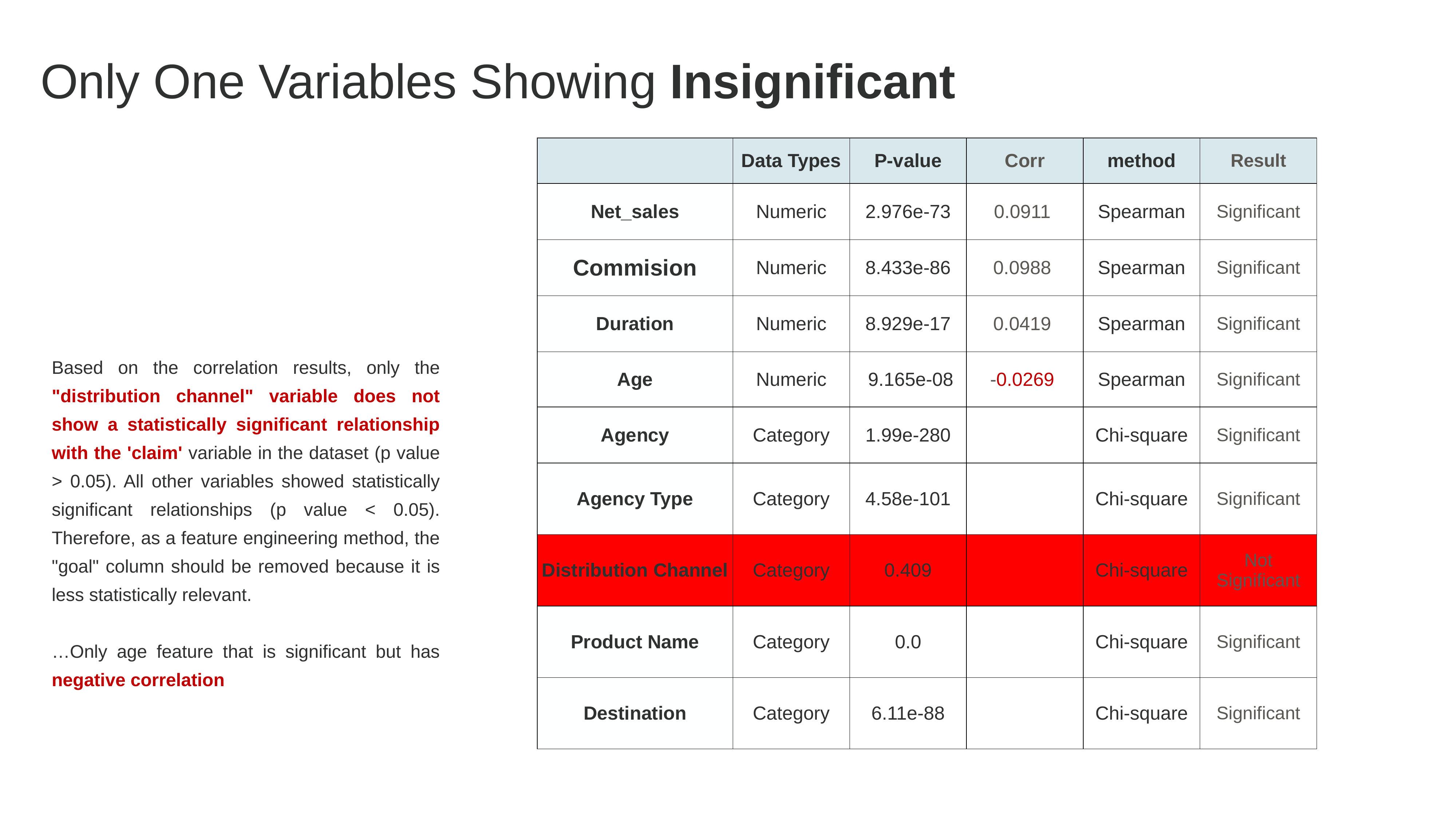

Only One Variables Showing Insignificant
|  | Data Types | P-value | Corr | method | Result |
| --- | --- | --- | --- | --- | --- |
| Net\_sales | Numeric | 2.976e-73 | 0.0911 | Spearman | Significant |
| Commision | Numeric | 8.433e-86 | 0.0988 | Spearman | Significant |
| Duration | Numeric | 8.929e-17 | 0.0419 | Spearman | Significant |
| Age | Numeric | 9.165e-08 | -0.0269 | Spearman | Significant |
| Agency | Category | 1.99e-280 |  | Chi-square | Significant |
| Agency Type | Category | 4.58e-101 |  | Chi-square | Significant |
| Distribution Channel | Category | 0.409 |  | Chi-square | Not Significant |
| Product Name | Category | 0.0 |  | Chi-square | Significant |
| Destination | Category | 6.11e-88 |  | Chi-square | Significant |
Based on the correlation results, only the "distribution channel" variable does not show a statistically significant relationship with the 'claim' variable in the dataset (p value > 0.05). All other variables showed statistically significant relationships (p value < 0.05). Therefore, as a feature engineering method, the "goal" column should be removed because it is less statistically relevant.

…Only age feature that is significant but has negative correlation